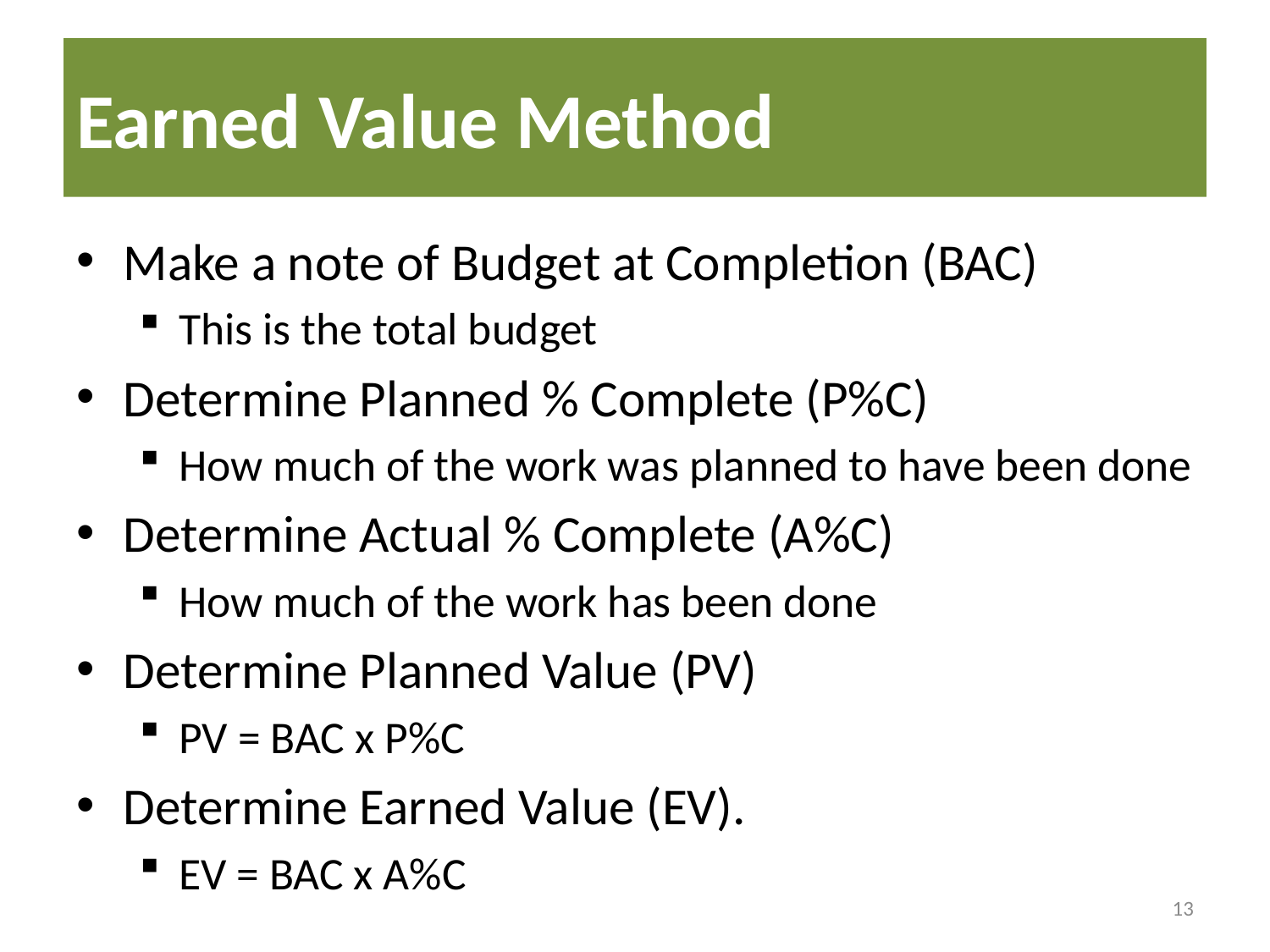

# Earned Value Method
Make a note of Budget at Completion (BAC)
This is the total budget
Determine Planned % Complete (P%C)
How much of the work was planned to have been done
Determine Actual % Complete (A%C)
How much of the work has been done
Determine Planned Value (PV)
PV = BAC x P%C
Determine Earned Value (EV).
EV = BAC x A%C

13